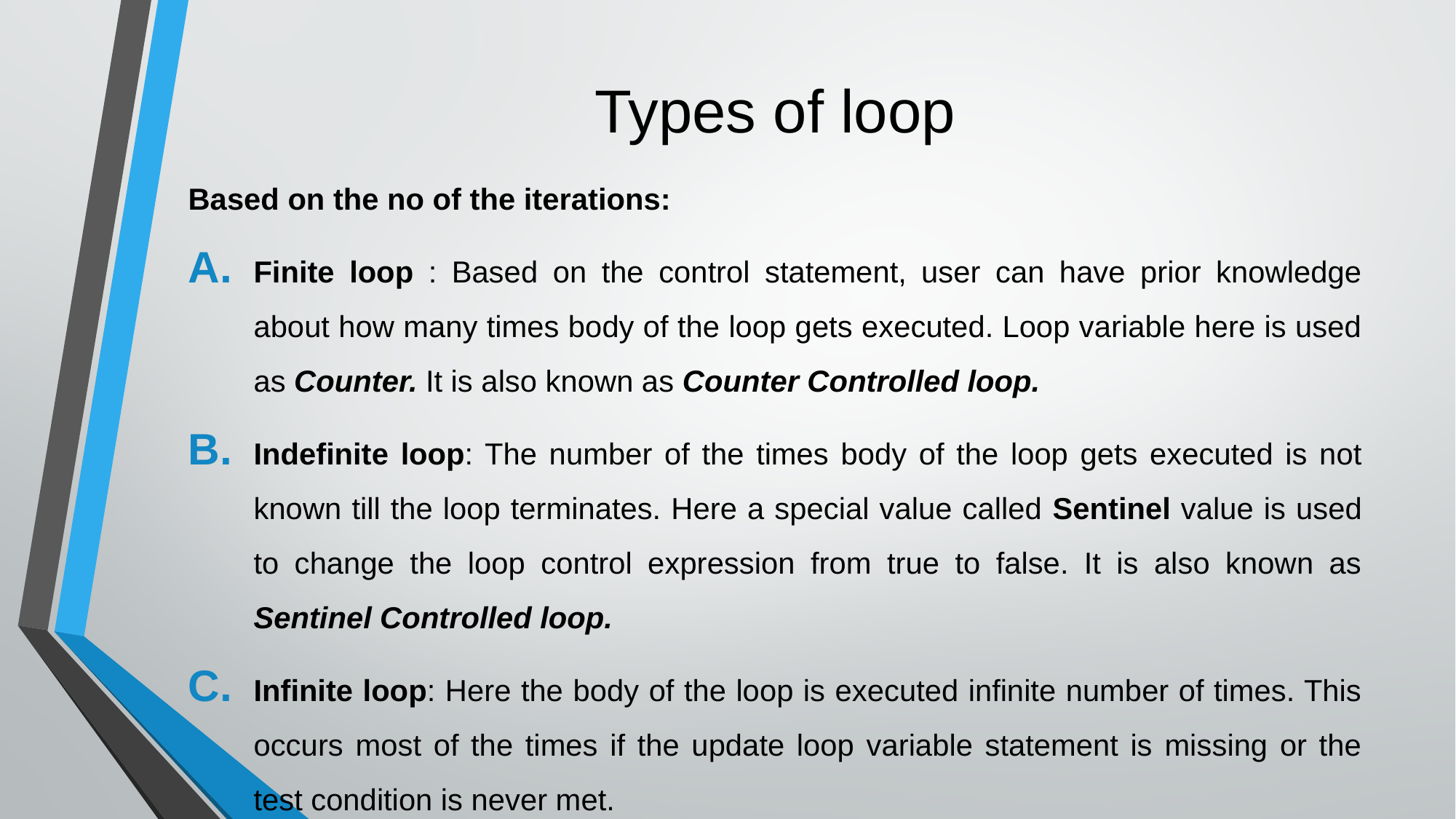

# Types of loop
Based on the no of the iterations:
Finite loop : Based on the control statement, user can have prior knowledge about how many times body of the loop gets executed. Loop variable here is used as Counter. It is also known as Counter Controlled loop.
Indefinite loop: The number of the times body of the loop gets executed is not known till the loop terminates. Here a special value called Sentinel value is used to change the loop control expression from true to false. It is also known as Sentinel Controlled loop.
Infinite loop: Here the body of the loop is executed infinite number of times. This occurs most of the times if the update loop variable statement is missing or the test condition is never met.